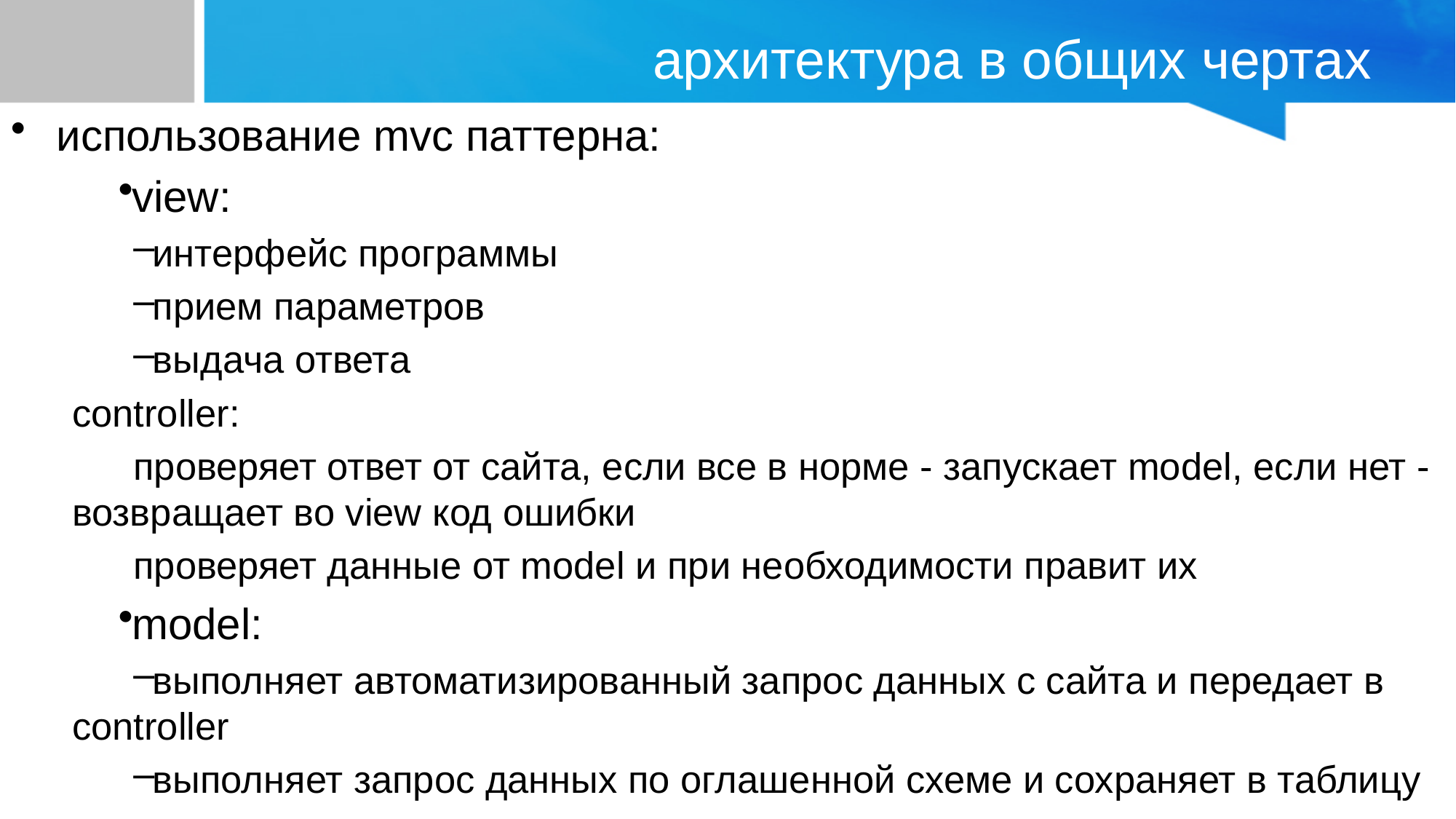

# архитектура в общих чертах
использование mvc паттерна:
view:
интерфейс программы
прием параметров
выдача ответа
controller:
проверяет ответ от сайта, если все в норме - запускает model, если нет - возвращает во view код ошибки
проверяет данные от model и при необходимости правит их
model:
выполняет автоматизированный запрос данных с сайта и передает в controller
выполняет запрос данных по оглашенной схеме и сохраняет в таблицу